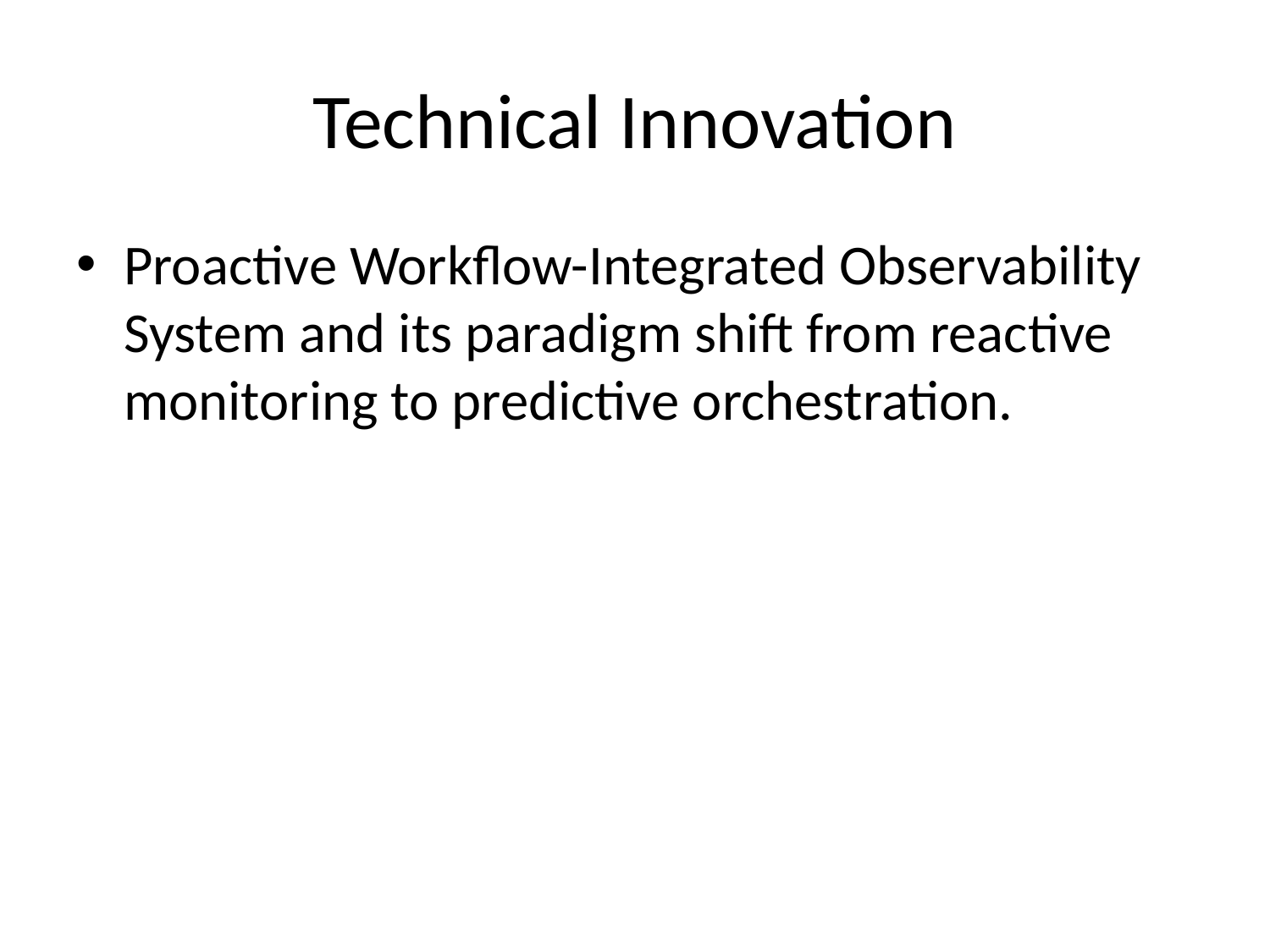

# Technical Innovation
Proactive Workflow-Integrated Observability System and its paradigm shift from reactive monitoring to predictive orchestration.